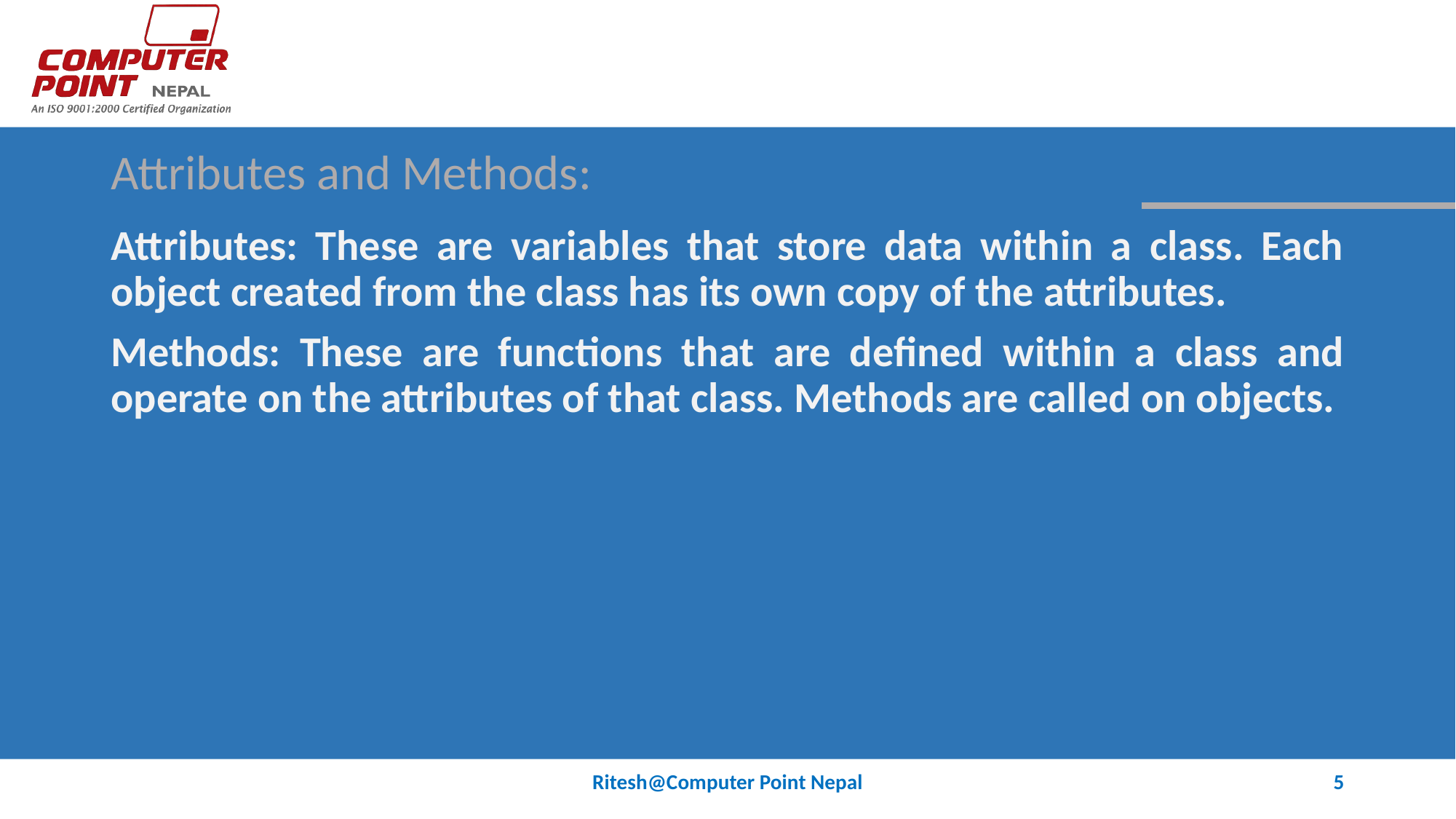

# Attributes and Methods:
Attributes: These are variables that store data within a class. Each object created from the class has its own copy of the attributes.
Methods: These are functions that are defined within a class and operate on the attributes of that class. Methods are called on objects.

Ritesh@Computer Point Nepal

5